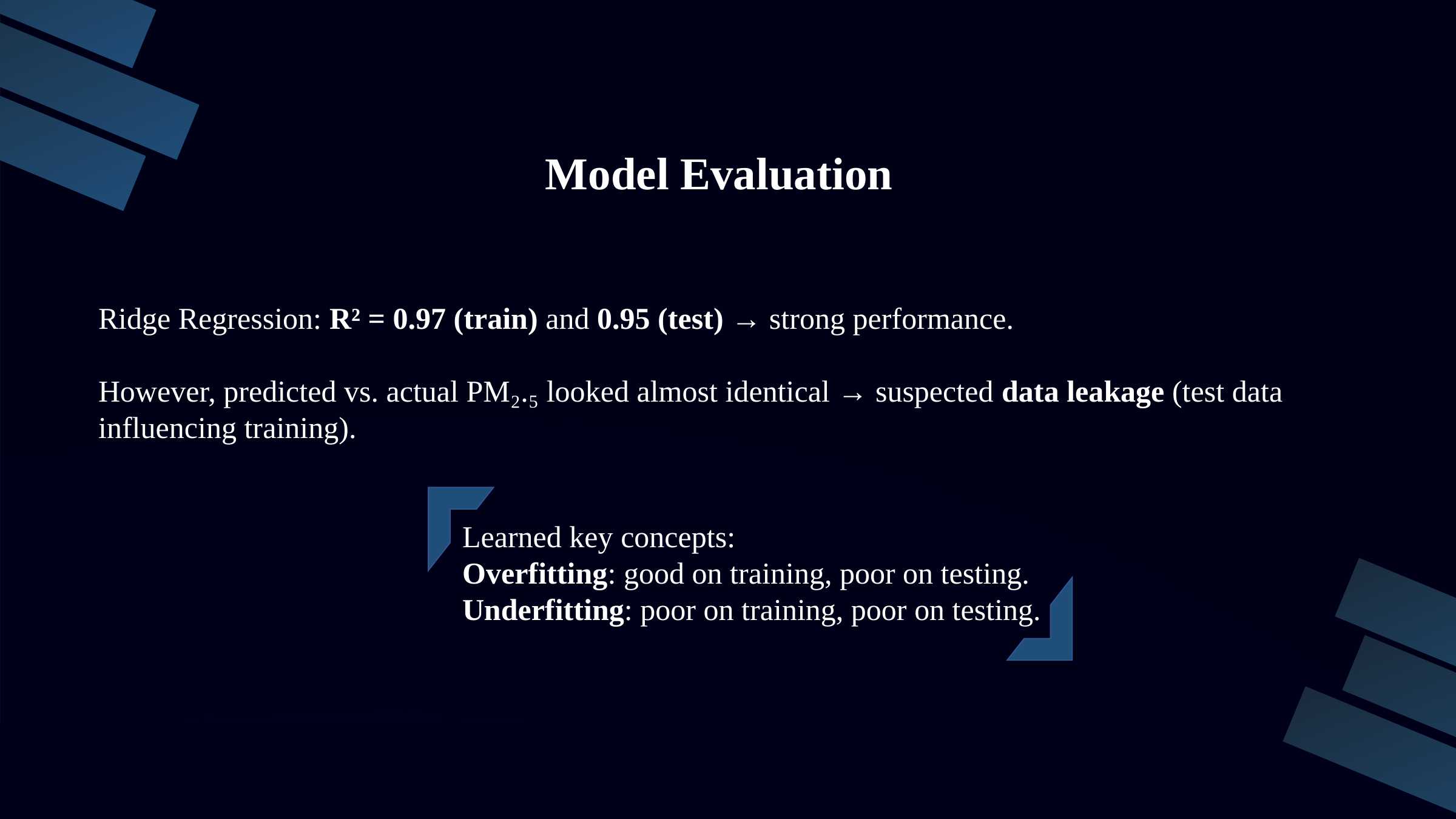

Model Evaluation
Ridge Regression: R² = 0.97 (train) and 0.95 (test) → strong performance.

However, predicted vs. actual PM₂.₅ looked almost identical → suspected data leakage (test data influencing training).

Learned key concepts:
Overfitting: good on training, poor on testing.
Underfitting: poor on training, poor on testing.